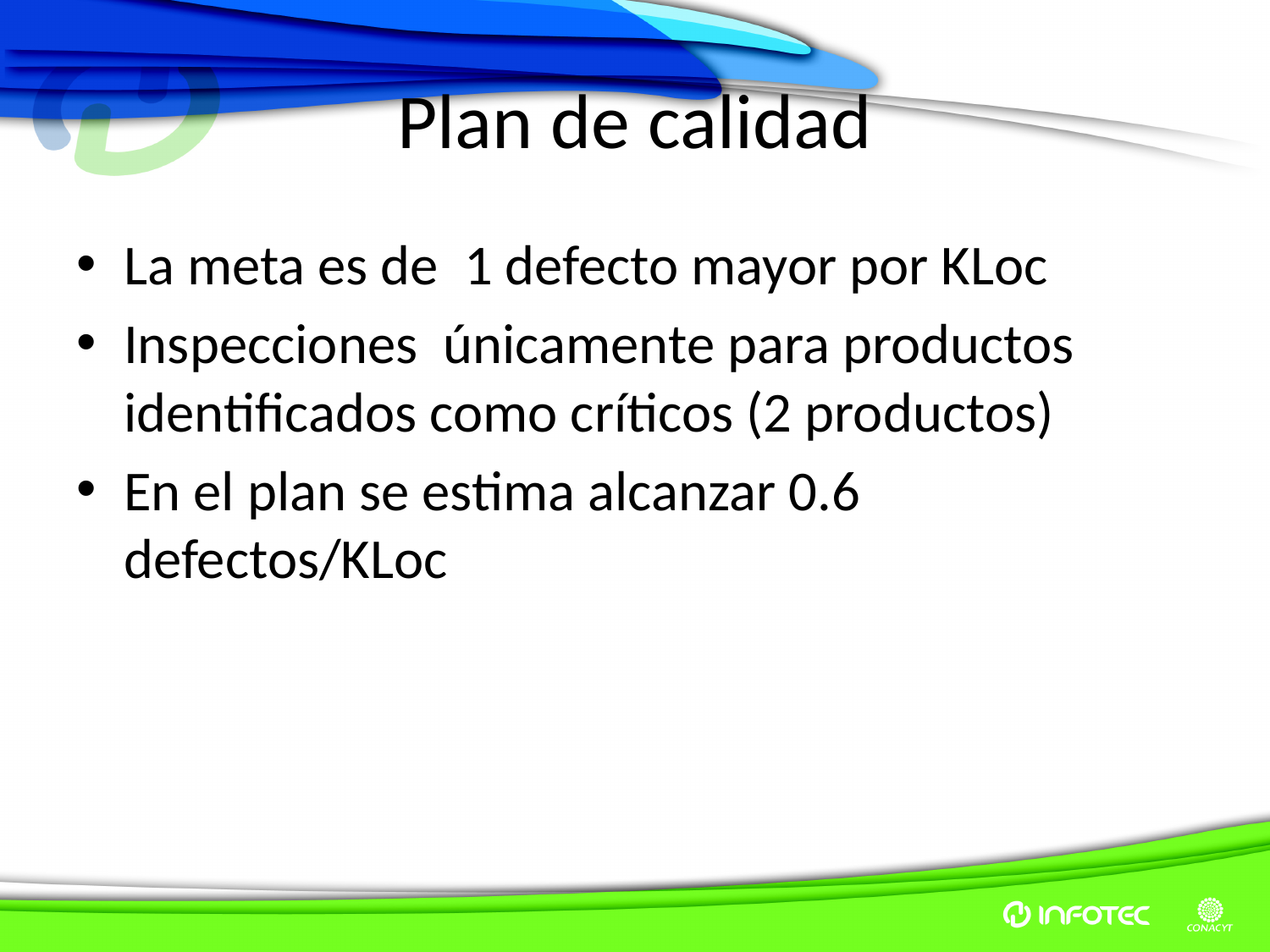

# Plan de calidad
La meta es de  1 defecto mayor por KLoc
Inspecciones  únicamente para productos identificados como críticos (2 productos)
En el plan se estima alcanzar 0.6 defectos/KLoc